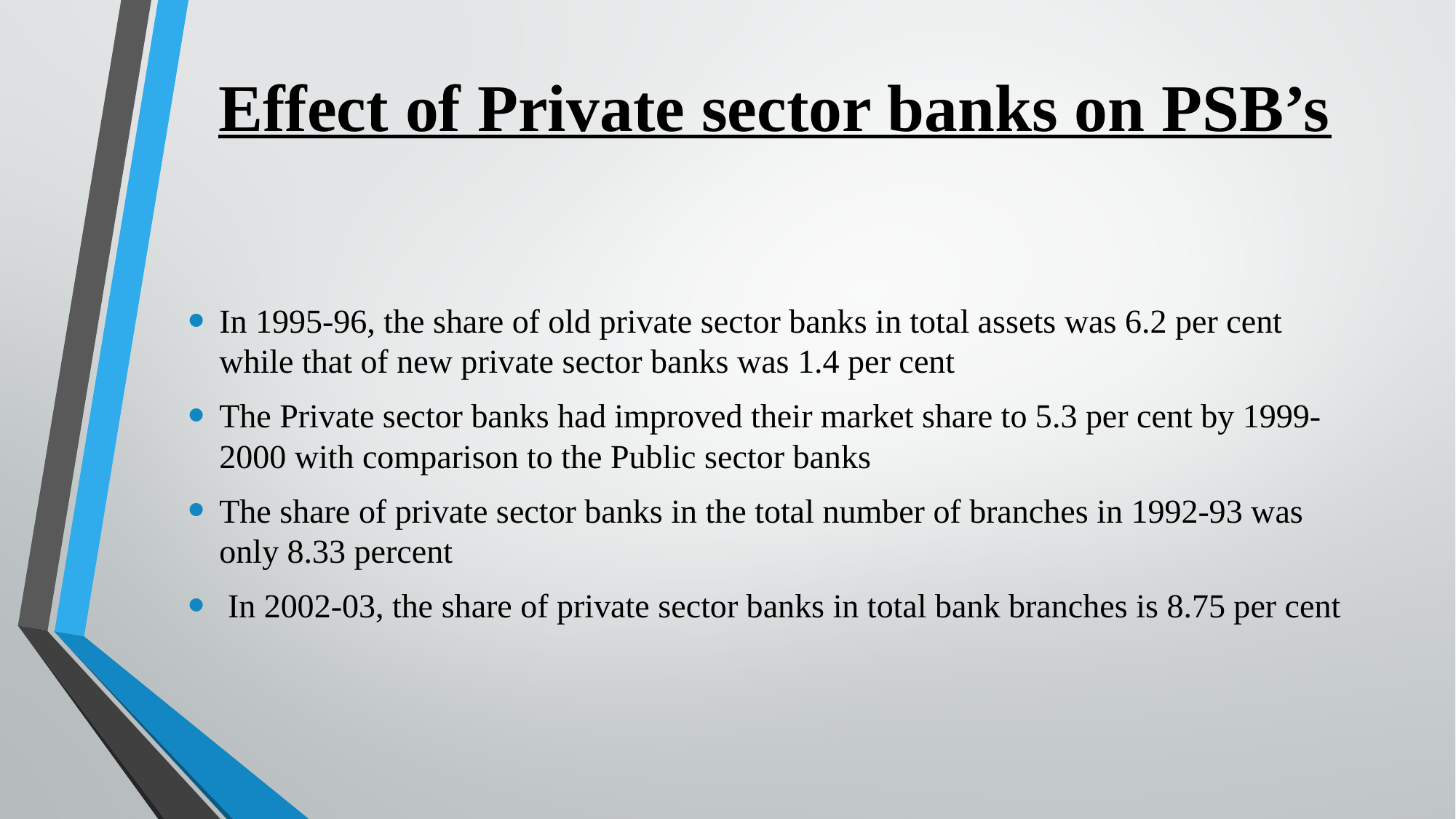

# Effect of Private sector banks on PSB’s
In 1995-96, the share of old private sector banks in total assets was 6.2 per cent while that of new private sector banks was 1.4 per cent
The Private sector banks had improved their market share to 5.3 per cent by 1999-2000 with comparison to the Public sector banks
The share of private sector banks in the total number of branches in 1992-93 was only 8.33 percent
 In 2002-03, the share of private sector banks in total bank branches is 8.75 per cent